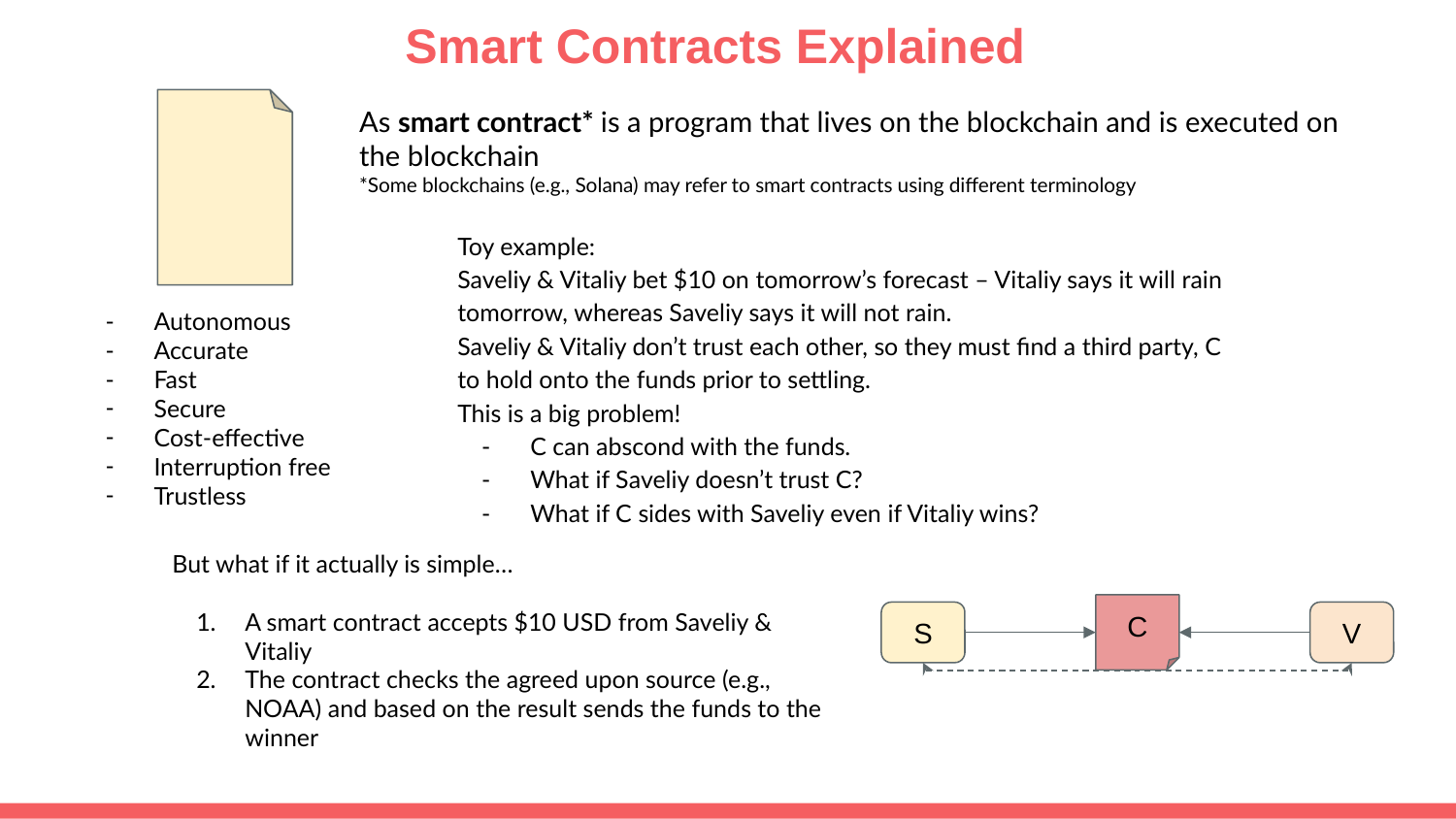

# Smart Contracts Explained

As smart contract* is a program that lives on the blockchain and is executed on the blockchain
*Some blockchains (e.g., Solana) may refer to smart contracts using different terminology
Toy example:
Saveliy & Vitaliy bet $10 on tomorrow’s forecast – Vitaliy says it will rain tomorrow, whereas Saveliy says it will not rain.
Saveliy & Vitaliy don’t trust each other, so they must find a third party, C to hold onto the funds prior to settling.
This is a big problem!
C can abscond with the funds.
What if Saveliy doesn’t trust C?
What if C sides with Saveliy even if Vitaliy wins?
Autonomous
Accurate
Fast
Secure
Cost-effective
Interruption free
Trustless
But what if it actually is simple…
A smart contract accepts $10 USD from Saveliy & Vitaliy
The contract checks the agreed upon source (e.g., NOAA) and based on the result sends the funds to the winner
C
V
S